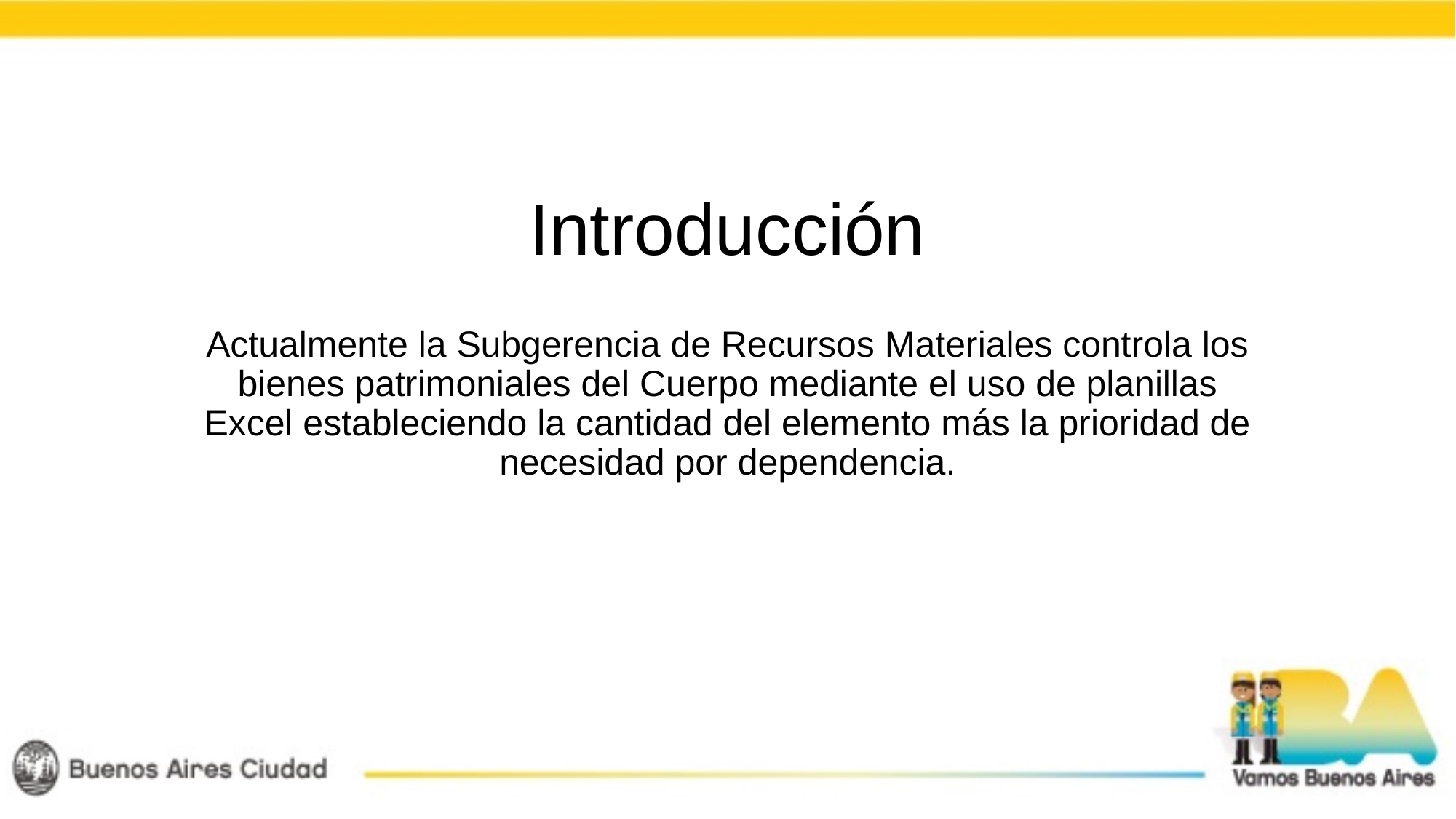

# Introducción
Actualmente la Subgerencia de Recursos Materiales controla los bienes patrimoniales del Cuerpo mediante el uso de planillas Excel estableciendo la cantidad del elemento más la prioridad de necesidad por dependencia.